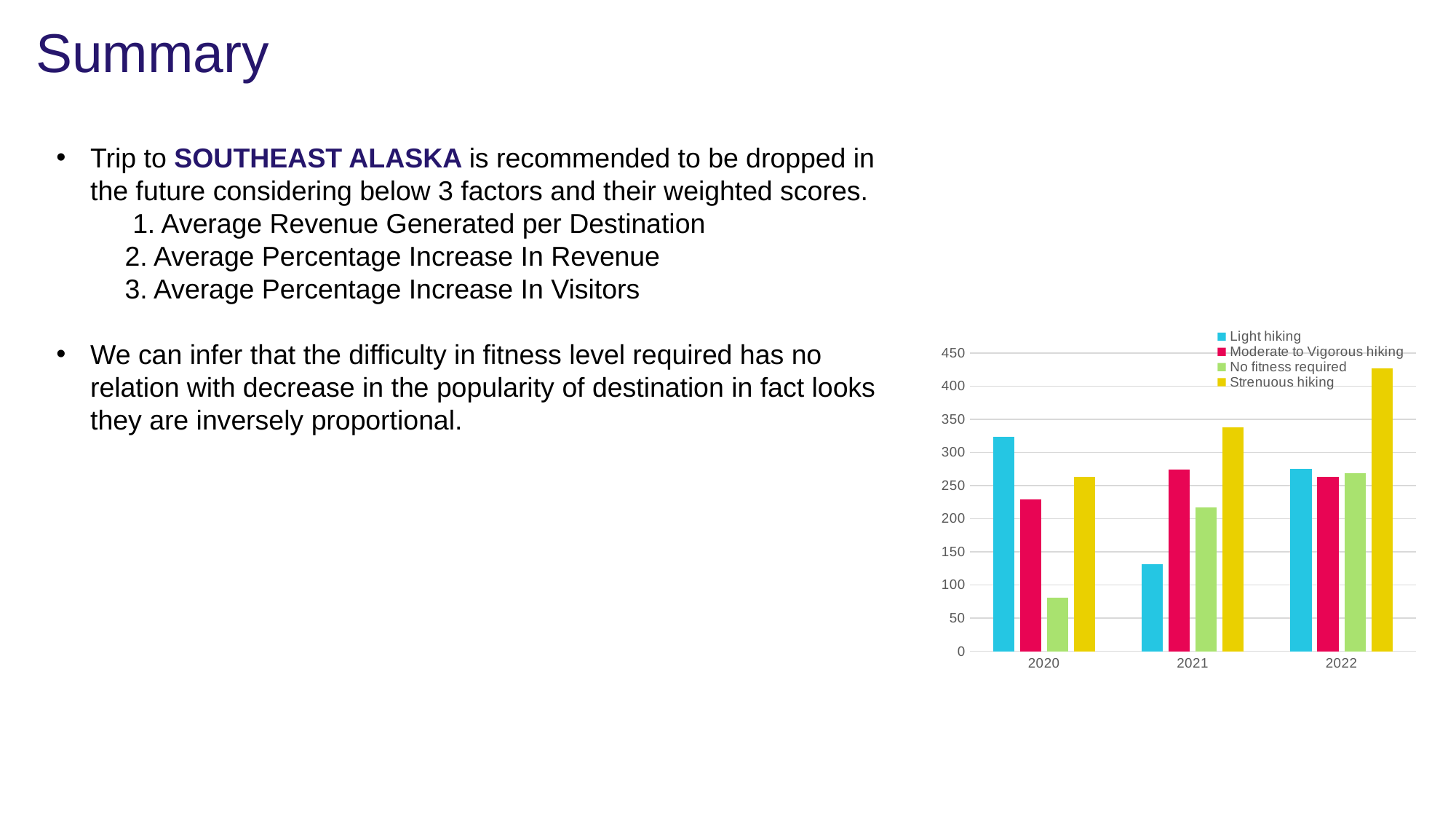

Summary
Trip to SOUTHEAST ALASKA is recommended to be dropped in the future considering below 3 factors and their weighted scores.
          1. Average Revenue Generated per Destination
         2. Average Percentage Increase In Revenue
         3. Average Percentage Increase In Visitors

We can infer that the difficulty in fitness level required has no relation with decrease in the popularity of destination in fact looks they are inversely proportional.

### Chart

| Category |  |  |  |  |
|---|---|---|---|---|
| 2020 | 324.0 | 229.0 | 81.0 | 263.0 |
| 2021 | 131.0 | 274.0 | 217.0 | 338.0 |
| 2022 | 275.0 | 263.0 | 269.0 | 427.0 |